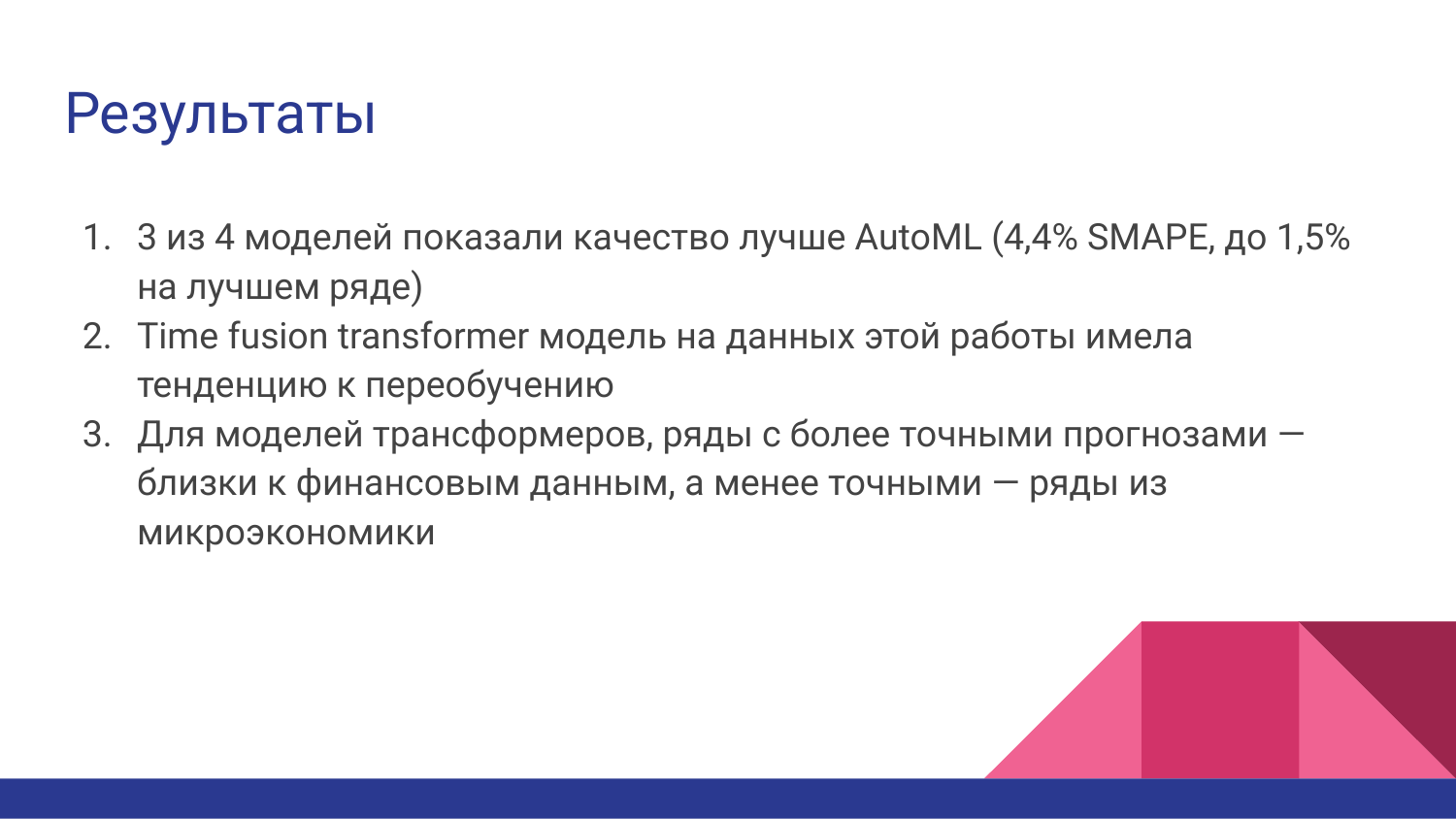

# Результаты
3 из 4 моделей показали качество лучше AutoML (4,4% SMAPE, до 1,5% на лучшем ряде)
Time fusion transformer модель на данных этой работы имела тенденцию к переобучению
Для моделей трансформеров, ряды с более точными прогнозами — близки к финансовым данным, а менее точными — ряды из микроэкономики